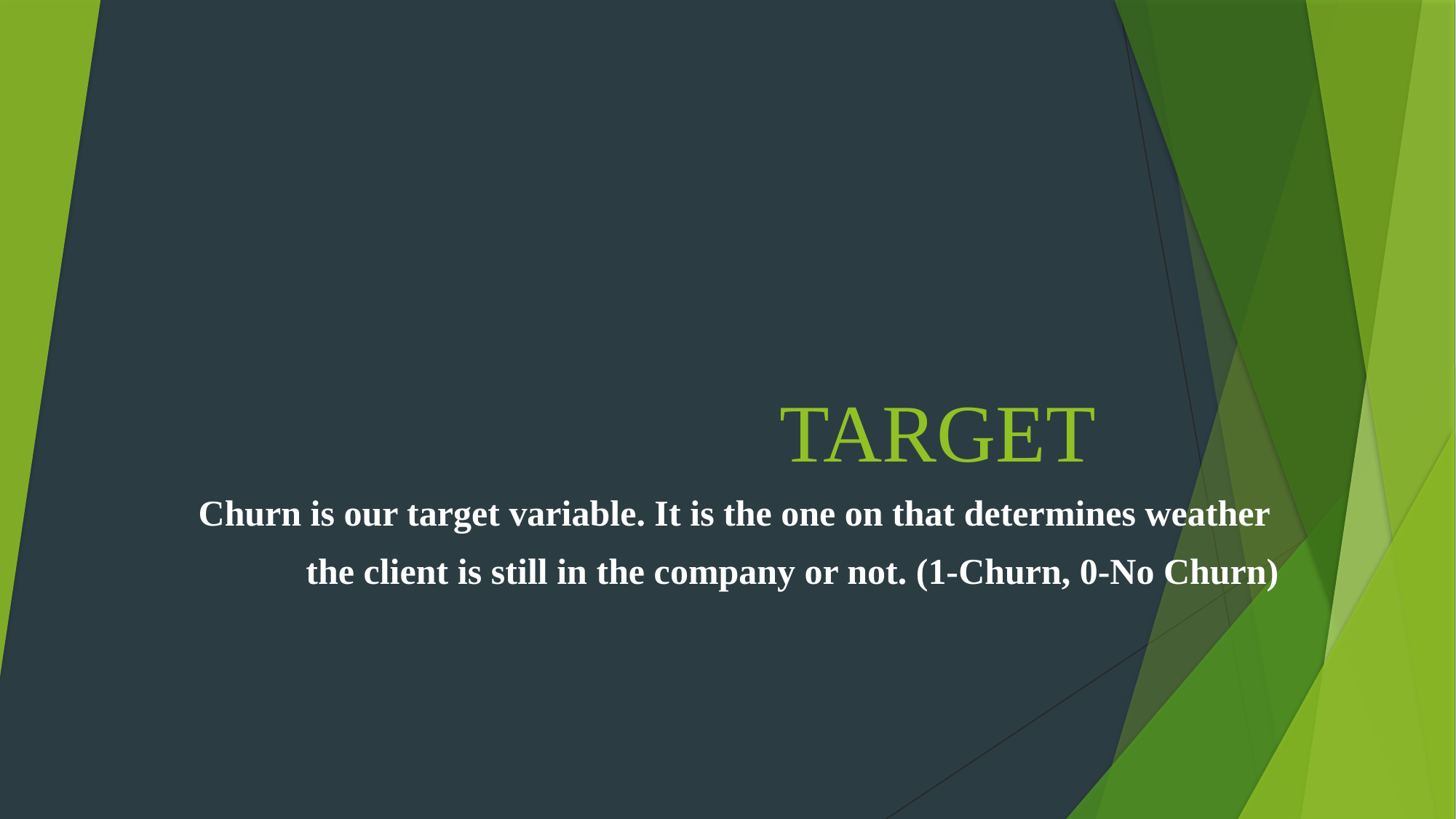

# TARGET
Churn is our target variable. It is the one on that determines weather
the client is still in the company or not. (1-Churn, 0-No Churn)